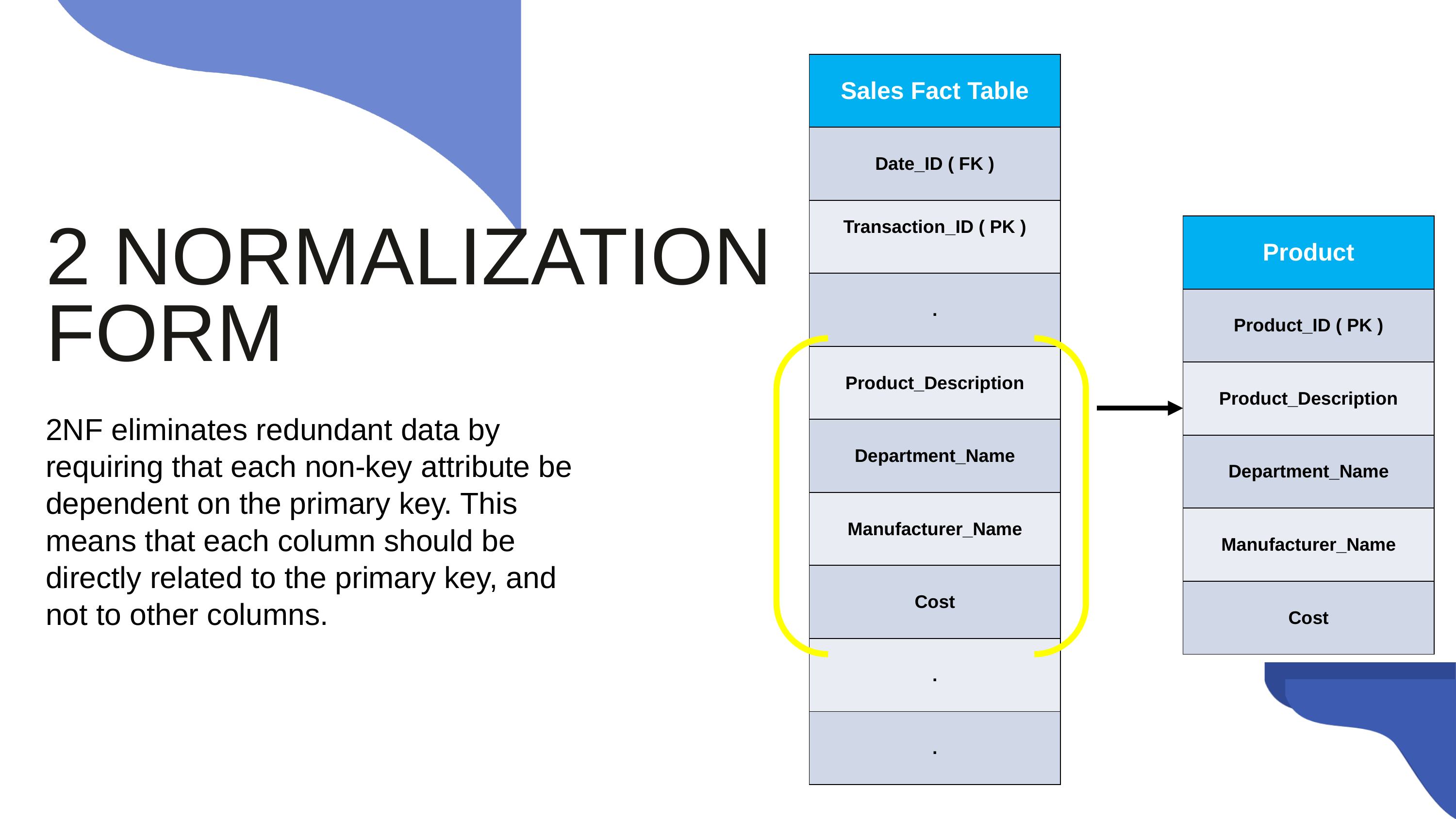

| Sales Fact Table |
| --- |
| Date\_ID ( FK ) |
| Transaction\_ID ( PK ) |
| . |
| Product\_Description |
| Department\_Name |
| Manufacturer\_Name |
| Cost |
| . |
| . |
| Product |
| --- |
| Product\_ID ( PK ) |
| Product\_Description |
| Department\_Name |
| Manufacturer\_Name |
| Cost |
2 NORMALIZATION FORM

2NF eliminates redundant data by requiring that each non-key attribute be dependent on the primary key. This means that each column should be directly related to the primary key, and not to other columns.